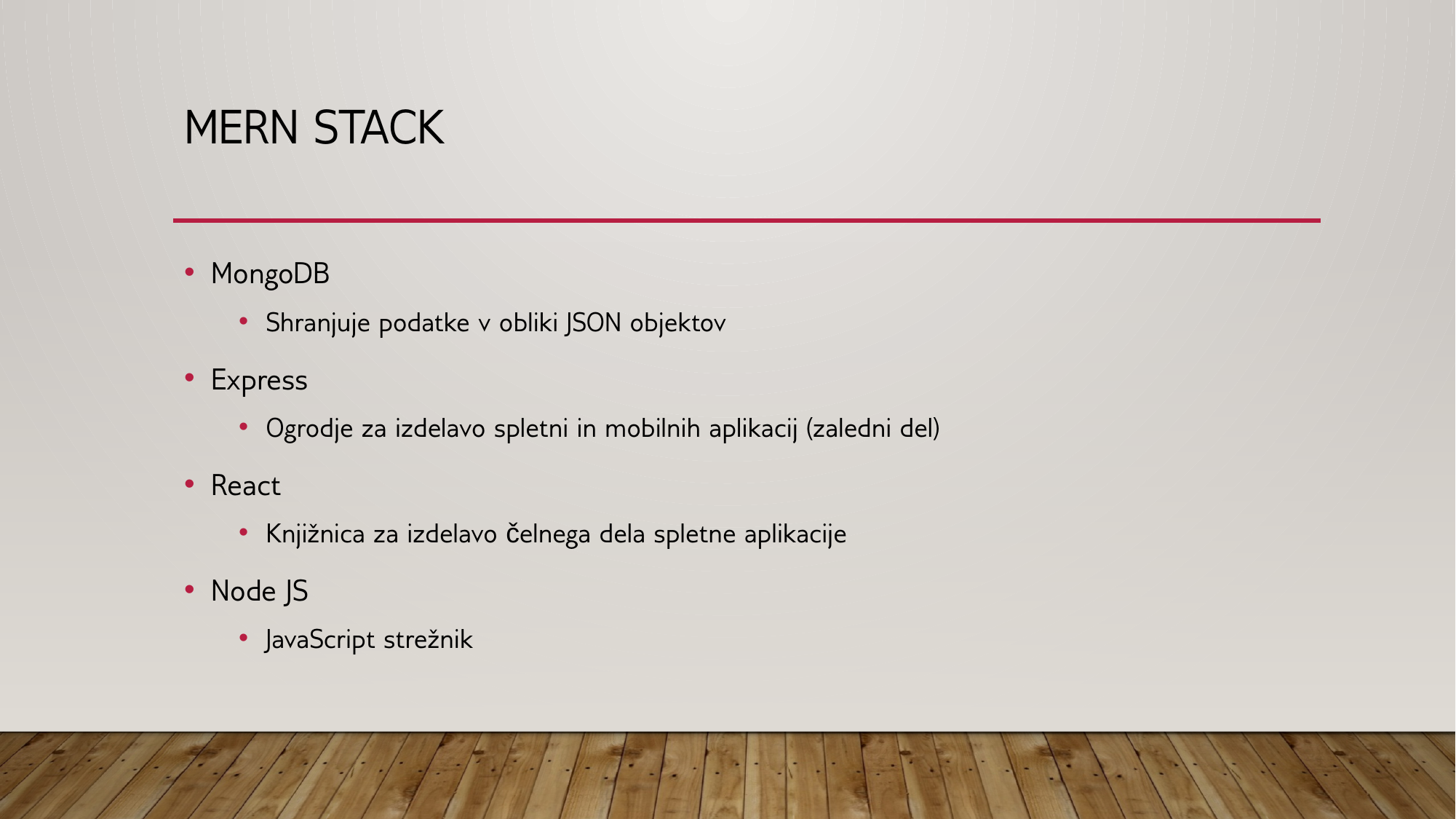

# MERN stack
MongoDB
Shranjuje podatke v obliki JSON objektov
Express
Ogrodje za izdelavo spletni in mobilnih aplikacij (zaledni del)
React
Knjižnica za izdelavo čelnega dela spletne aplikacije
Node JS
JavaScript strežnik